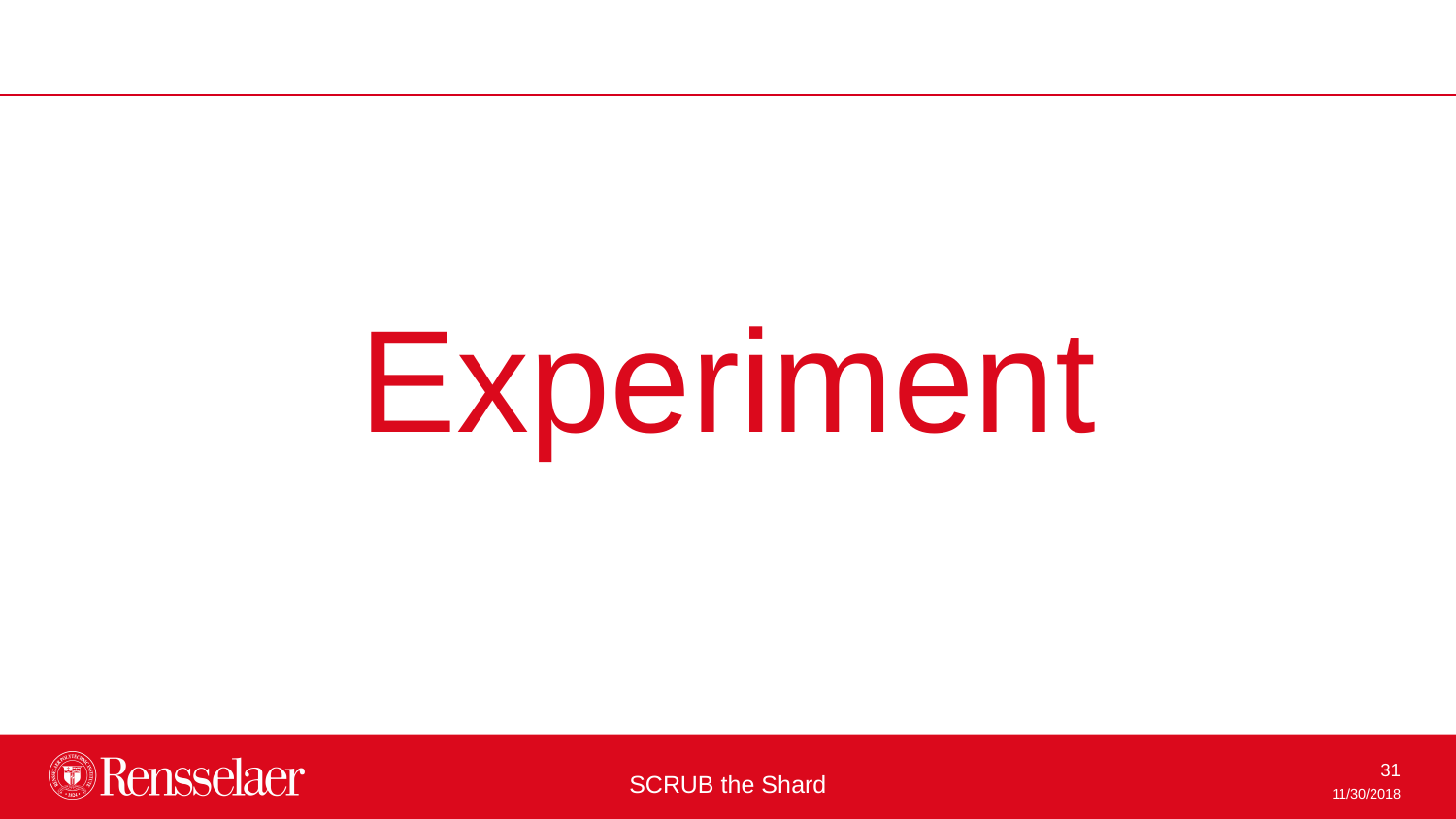

Experiment
SCRUB the Shard
Explaining and Harnessing Adversarial Examples